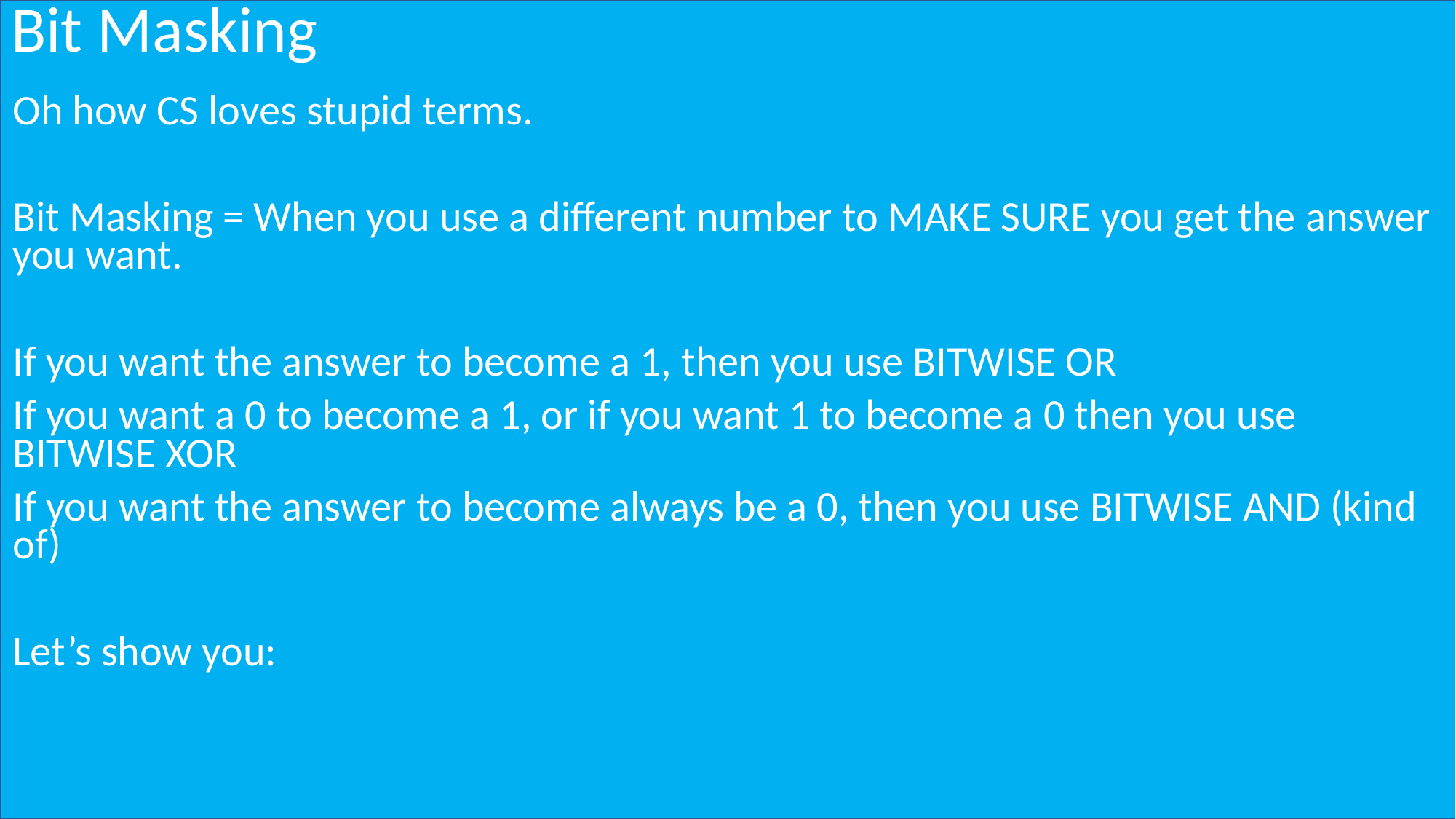

# Bit Masking
Oh how CS loves stupid terms.

Bit Masking = When you use a different number to MAKE SURE you get the answer you want.

If you want the answer to become a 1, then you use BITWISE OR
If you want a 0 to become a 1, or if you want 1 to become a 0 then you use BITWISE XOR
If you want the answer to become always be a 0, then you use BITWISE AND (kind of)

Let’s show you: